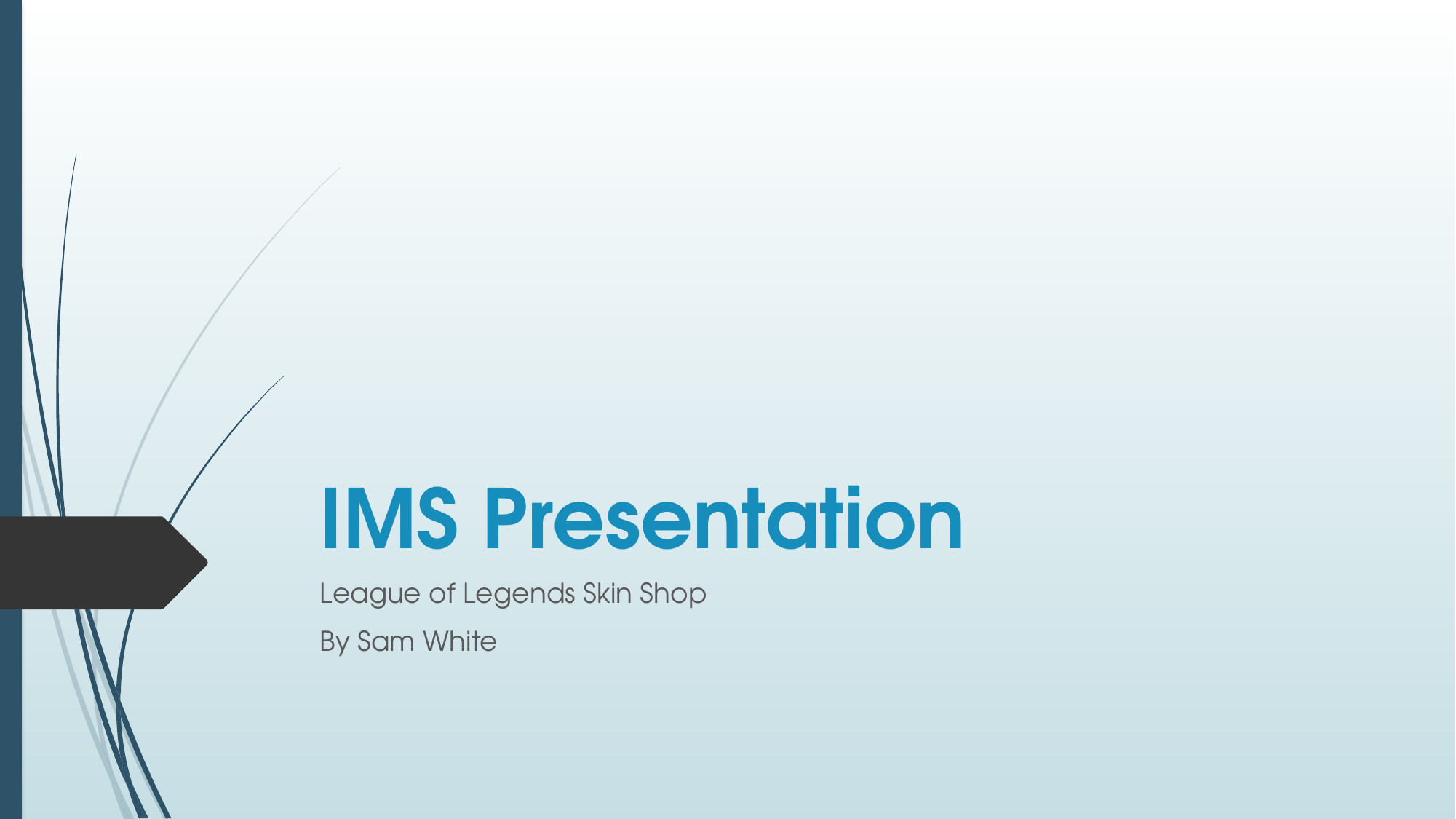

# IMS Presentation
League of Legends Skin Shop
By Sam White